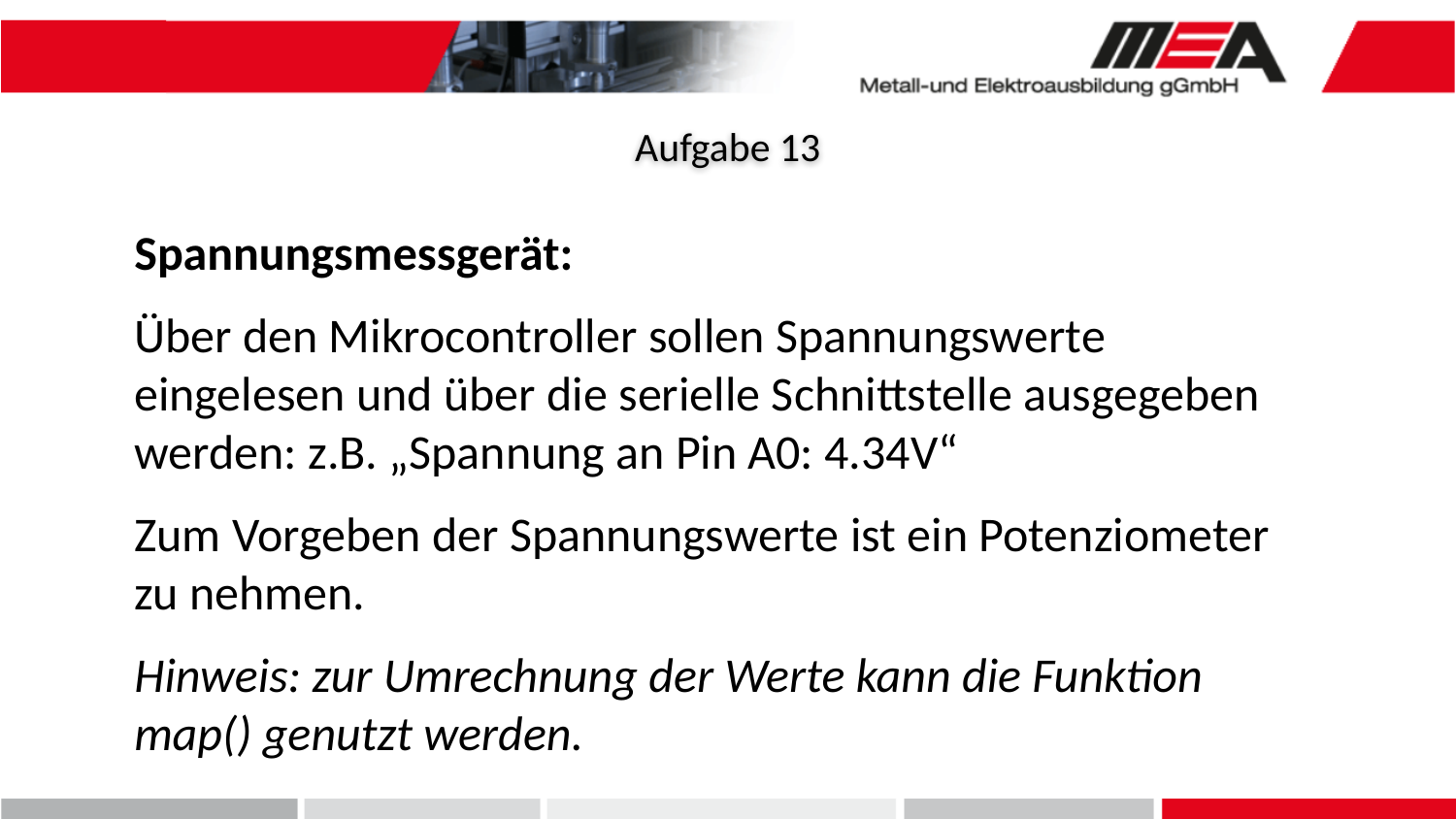

Aufgabe 13
Spannungsmessgerät:
Über den Mikrocontroller sollen Spannungswerte eingelesen und über die serielle Schnittstelle ausgegeben werden: z.B. „Spannung an Pin A0: 4.34V“
Zum Vorgeben der Spannungswerte ist ein Potenziometer zu nehmen.
Hinweis: zur Umrechnung der Werte kann die Funktion map() genutzt werden.